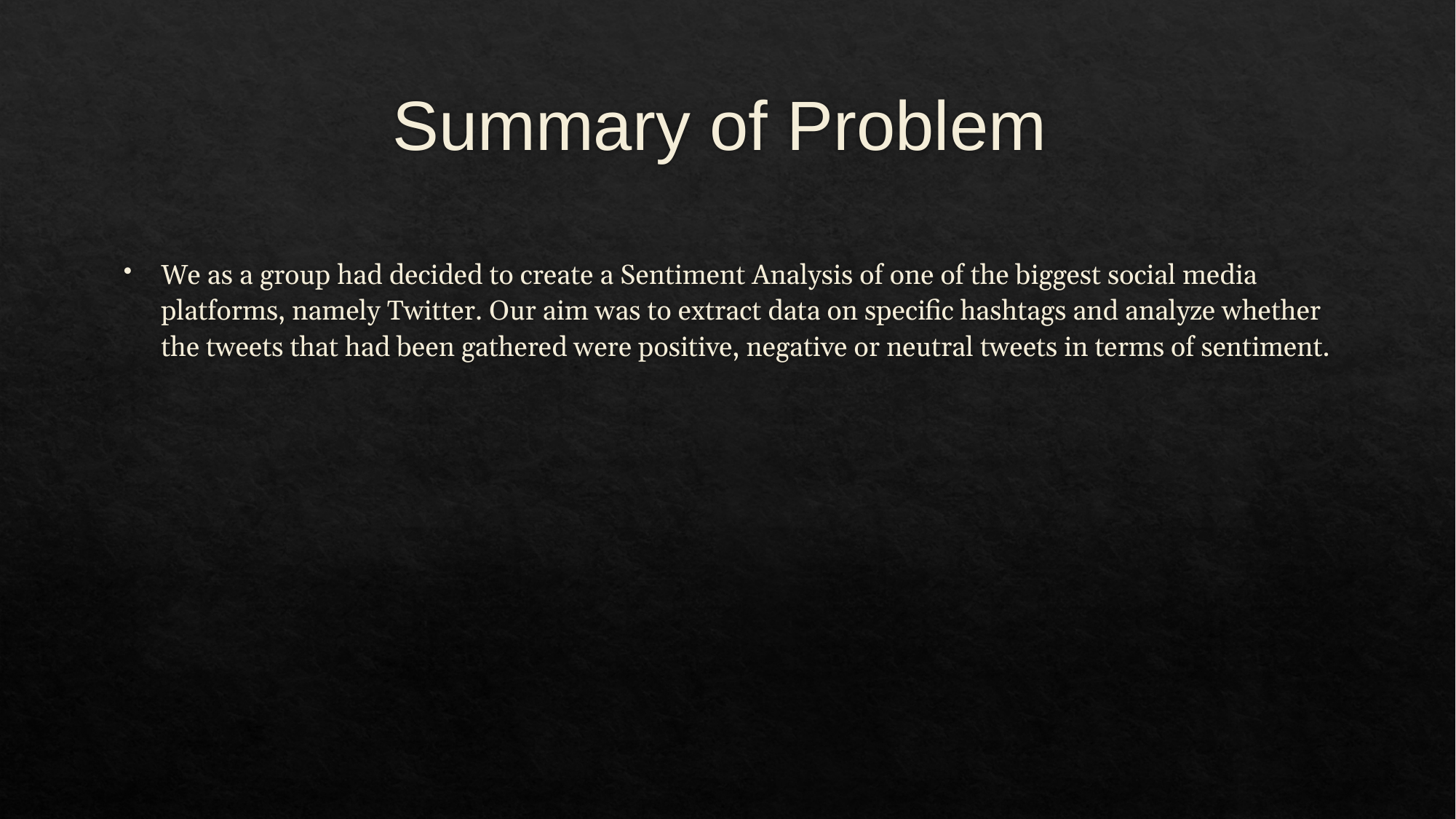

# Summary of Problem
We as a group had decided to create a Sentiment Analysis of one of the biggest social media platforms, namely Twitter. Our aim was to extract data on specific hashtags and analyze whether the tweets that had been gathered were positive, negative or neutral tweets in terms of sentiment.